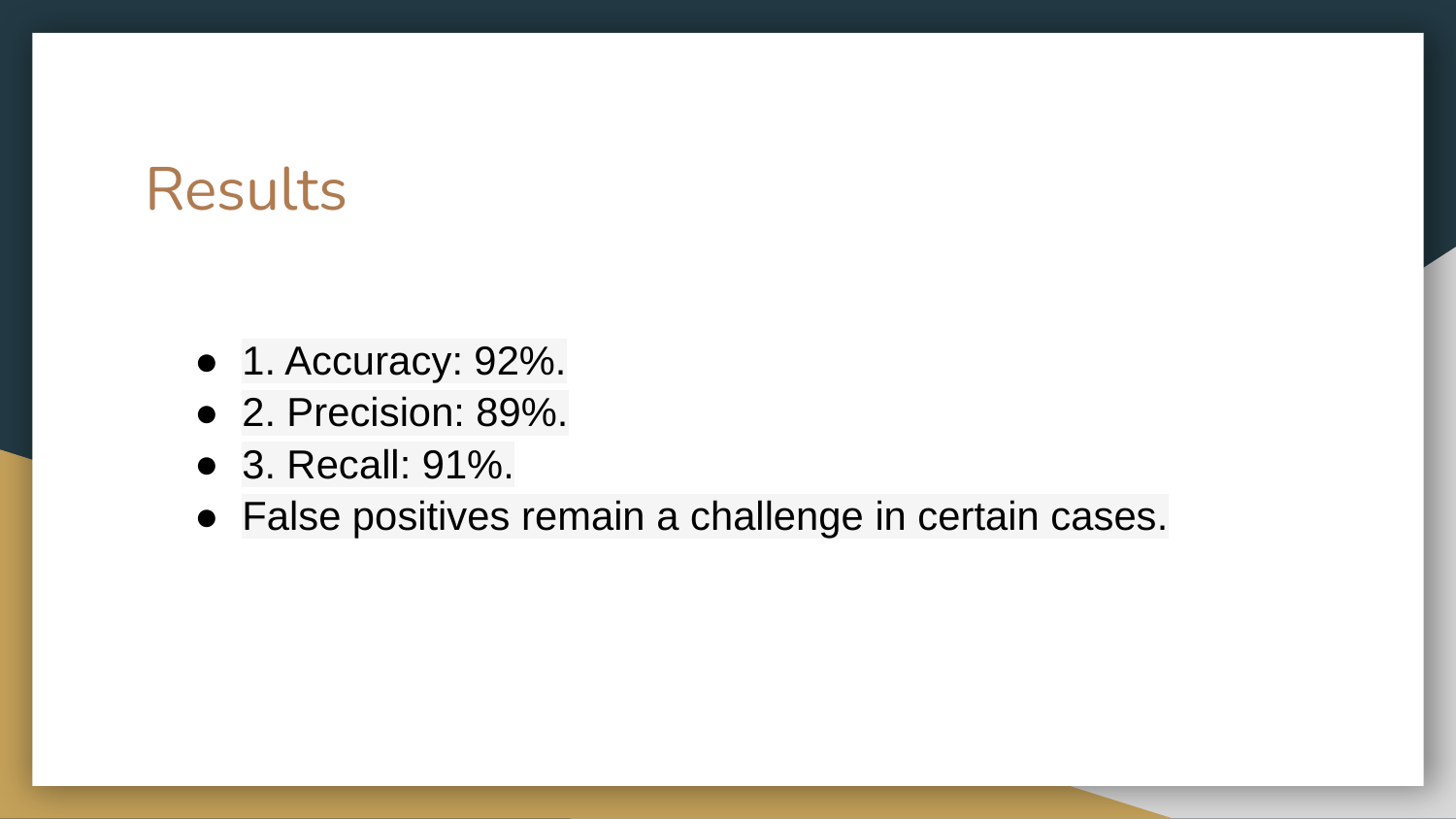

# Results

1. Accuracy: 92%.​
2. Precision: 89%.​
3. Recall: 91%.​
False positives remain a challenge in certain cases.​